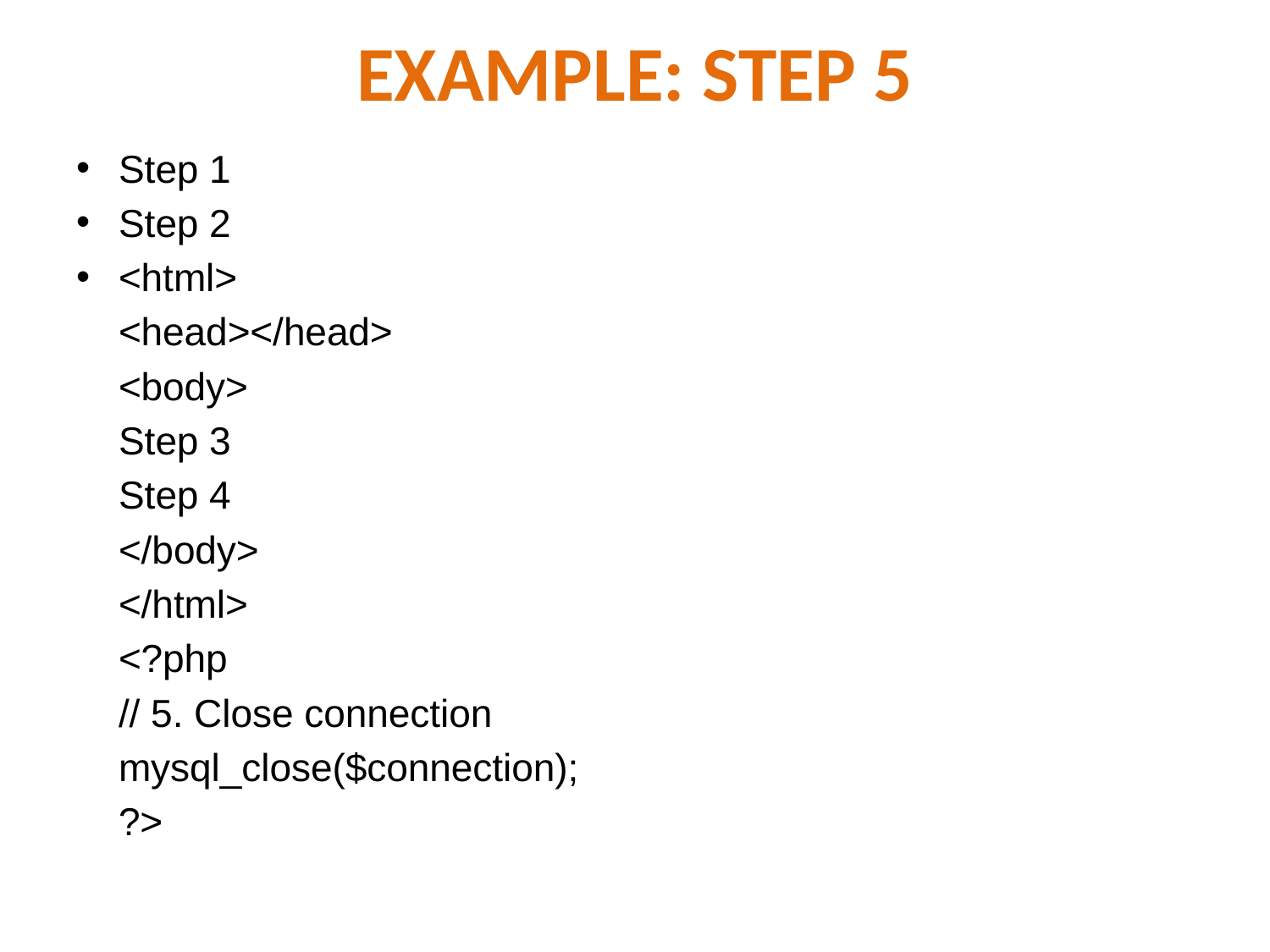

# EXAMPLE: STEP 5
Step 1
Step 2
<html>
	<head></head>
	<body>
		Step 3
		Step 4
	</body>
	</html>
	<?php
		// 5. Close connection
		mysql_close($connection);
	?>